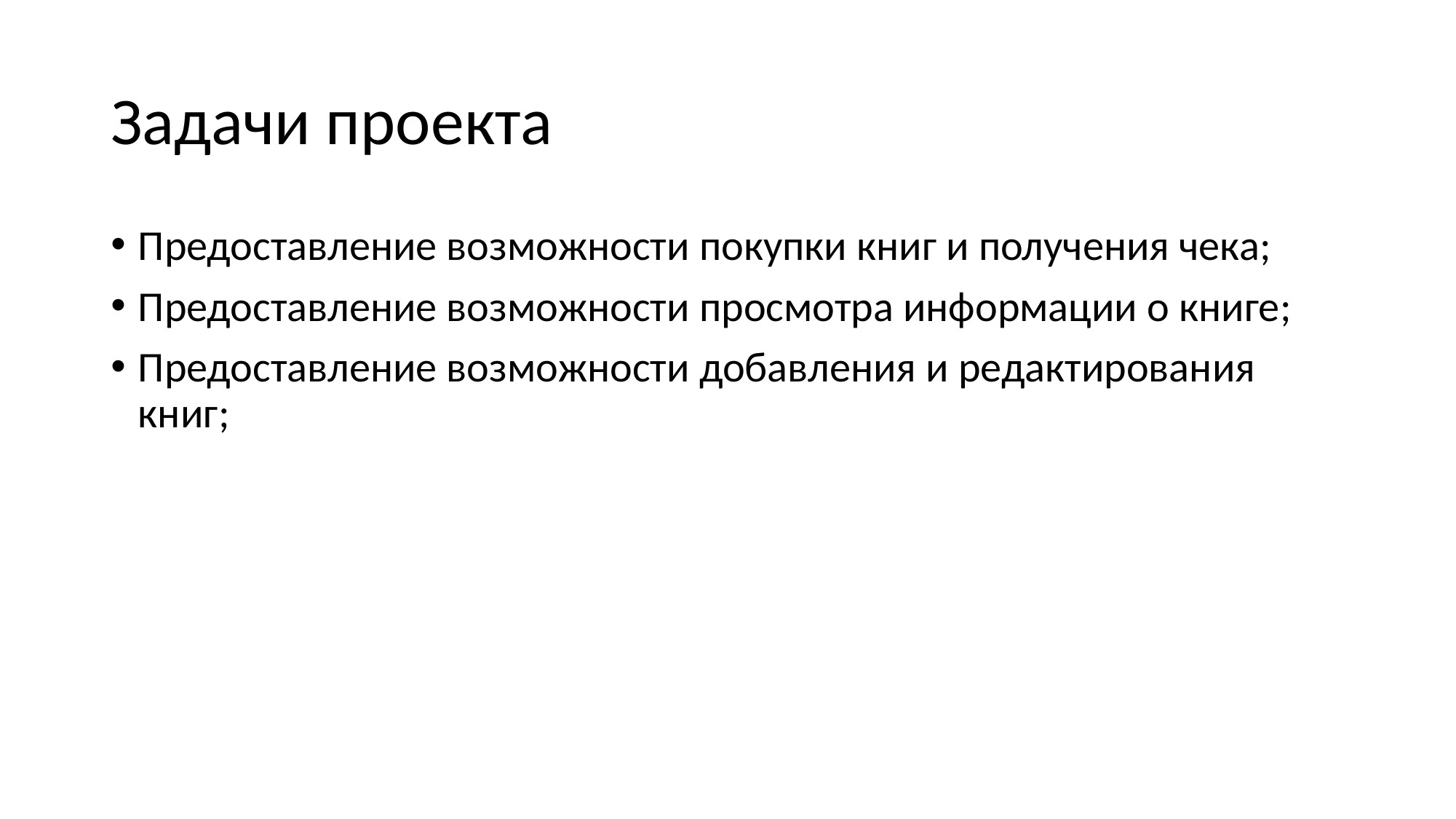

# Задачи проекта
Предоставление возможности покупки книг и получения чека;
Предоставление возможности просмотра информации о книге;
Предоставление возможности добавления и редактирования книг;